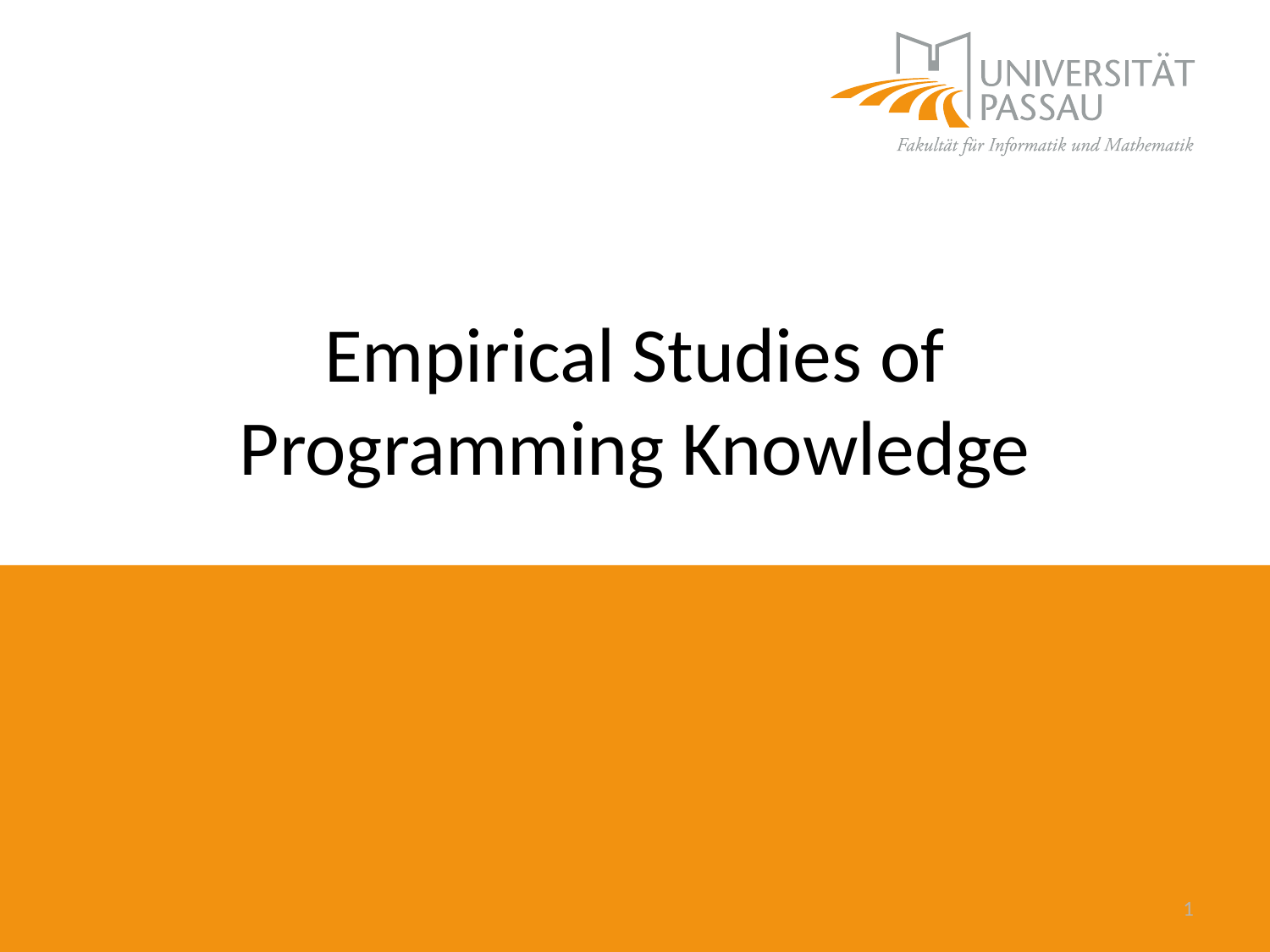

# Empirical Studies of Programming Knowledge

1